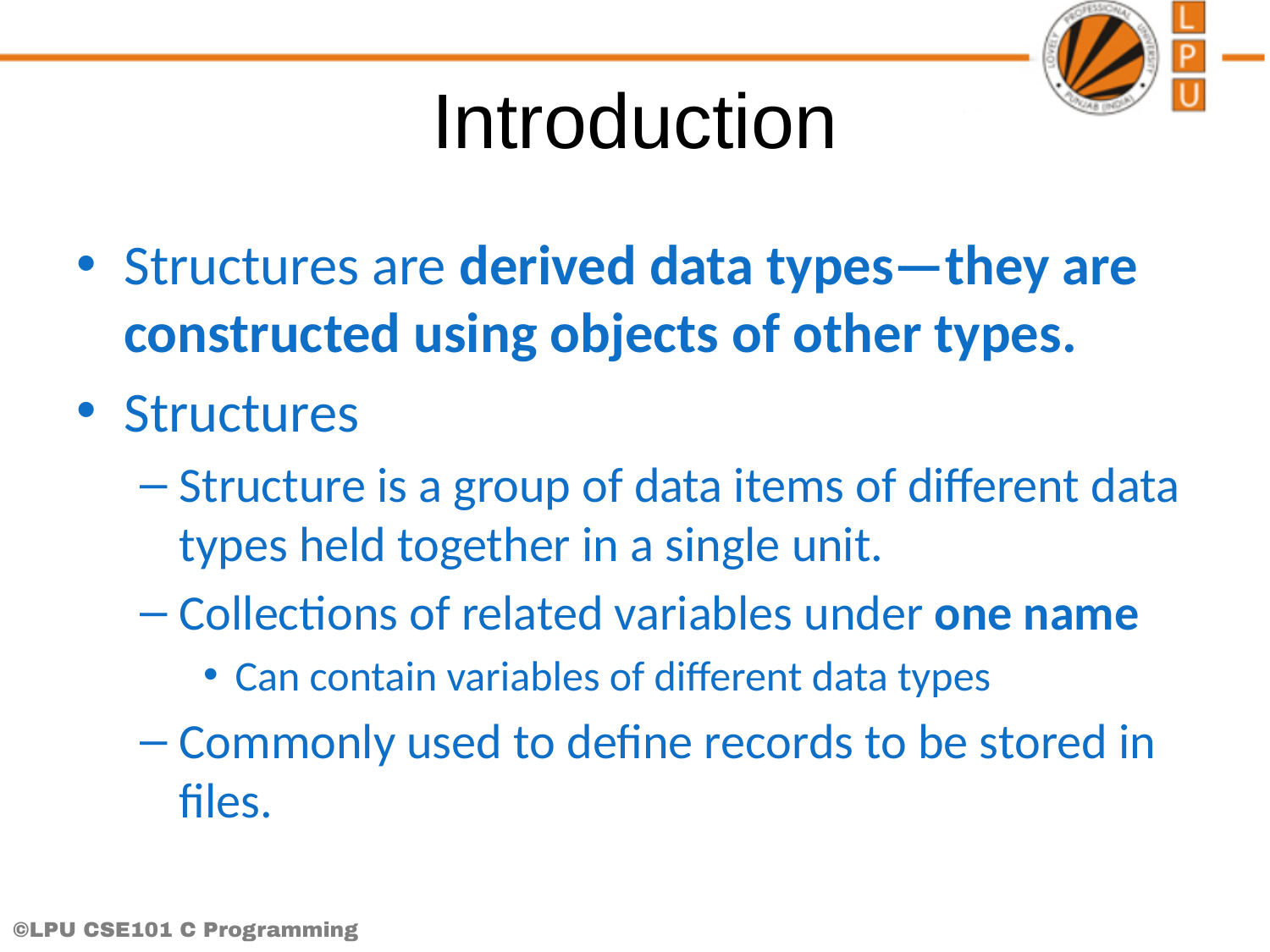

# Introduction
Structures are derived data types—they are constructed using objects of other types.
Structures
Structure is a group of data items of different data types held together in a single unit.
Collections of related variables under one name
Can contain variables of different data types
Commonly used to define records to be stored in files.